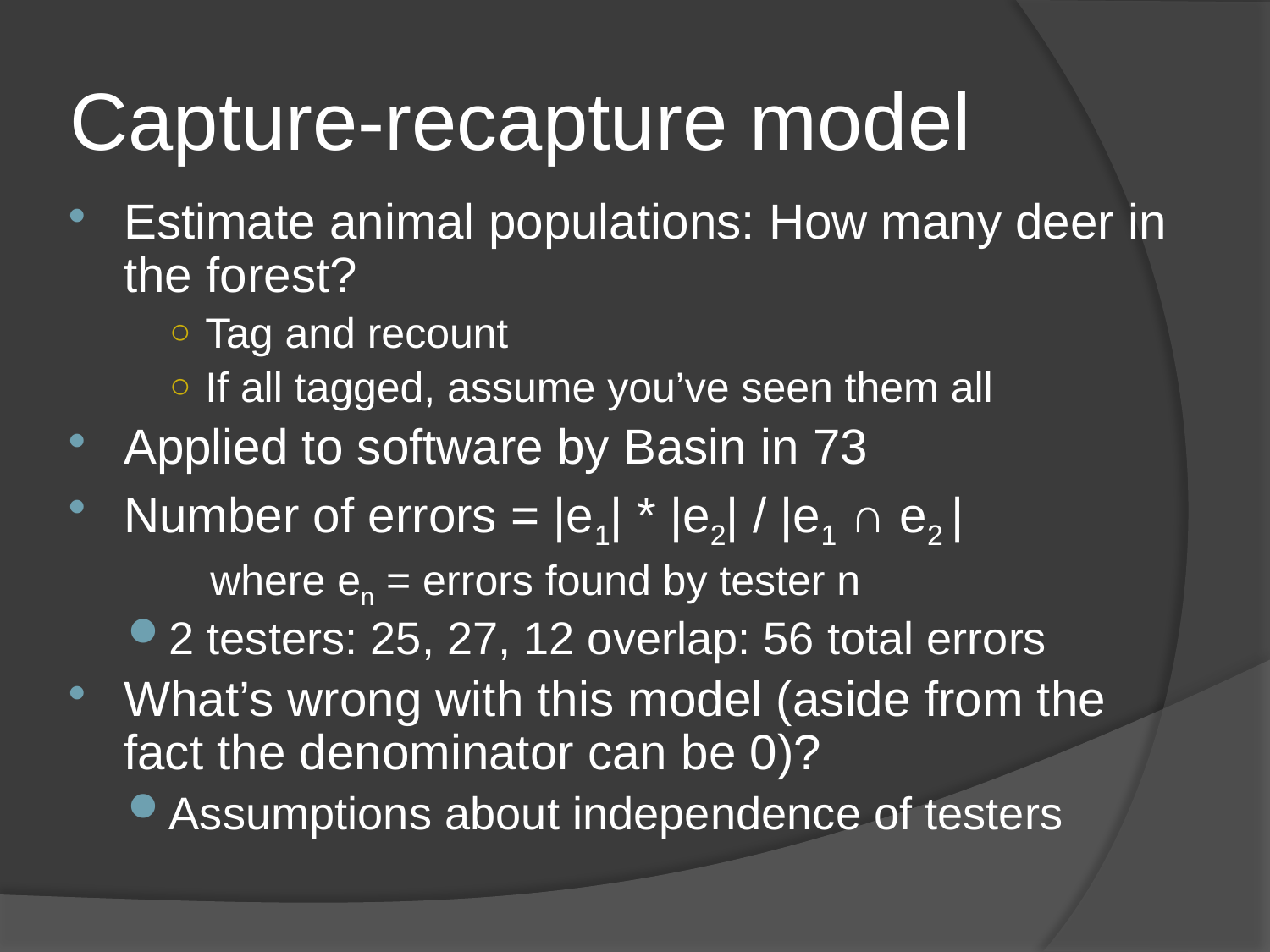

# Capture-recapture model
Estimate animal populations: How many deer in the forest?
Tag and recount
If all tagged, assume you’ve seen them all
Applied to software by Basin in 73
Number of errors = |e1| * |e2| / |e1 ∩ e2 |
where en = errors found by tester n
2 testers: 25, 27, 12 overlap: 56 total errors
What’s wrong with this model (aside from the fact the denominator can be 0)?
Assumptions about independence of testers